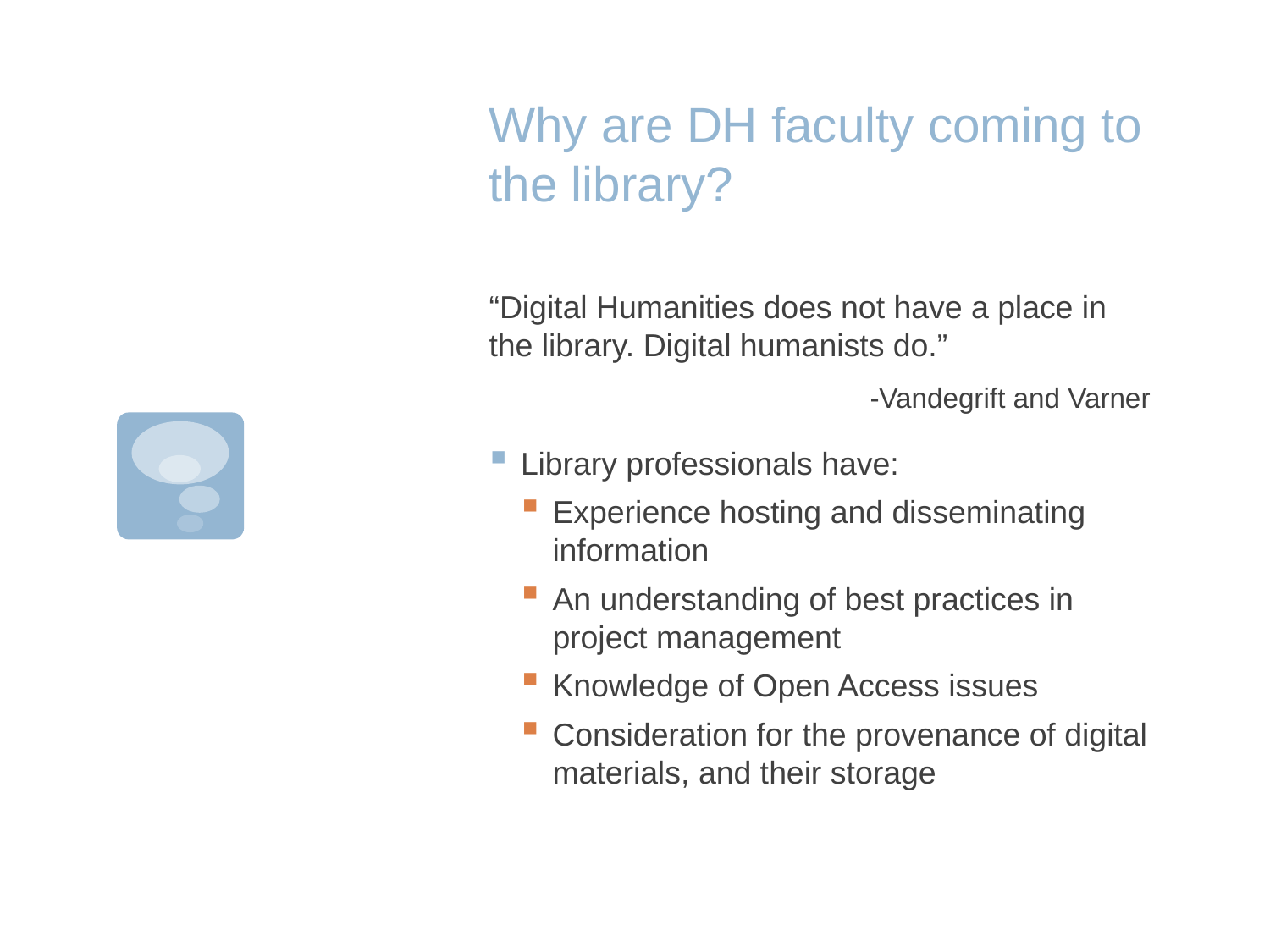

# Why are DH faculty coming to the library?
“Digital Humanities does not have a place in the library. Digital humanists do.”
-Vandegrift and Varner
Library professionals have:
Experience hosting and disseminating information
An understanding of best practices in project management
Knowledge of Open Access issues
Consideration for the provenance of digital materials, and their storage